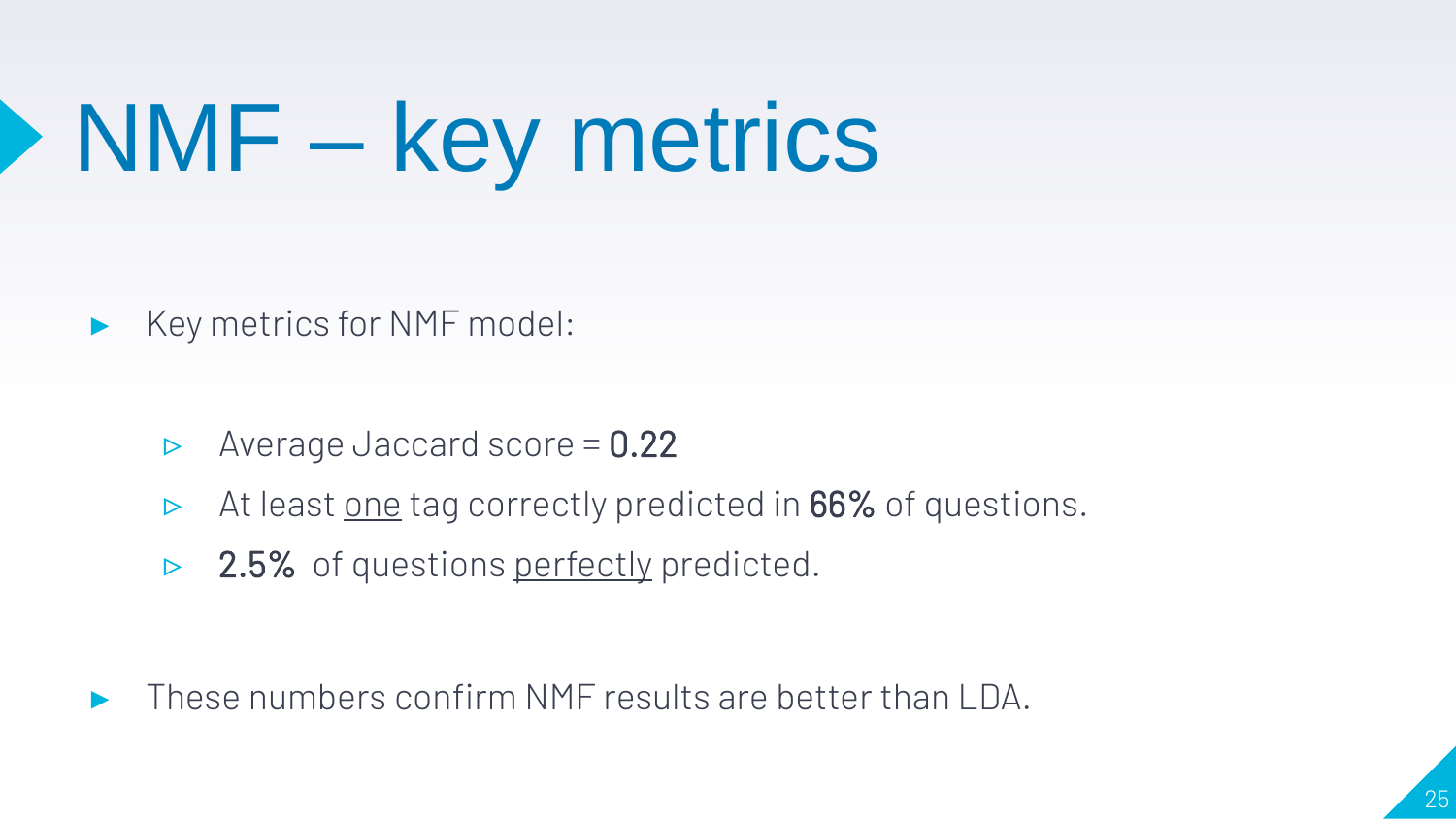

# NMF – key metrics

Key metrics for NMF model:

Average Jaccard score = 0.22
At least one tag correctly predicted in 66% of questions.
2.5%  of questions perfectly predicted.

These numbers confirm NMF results are better than LDA.

25